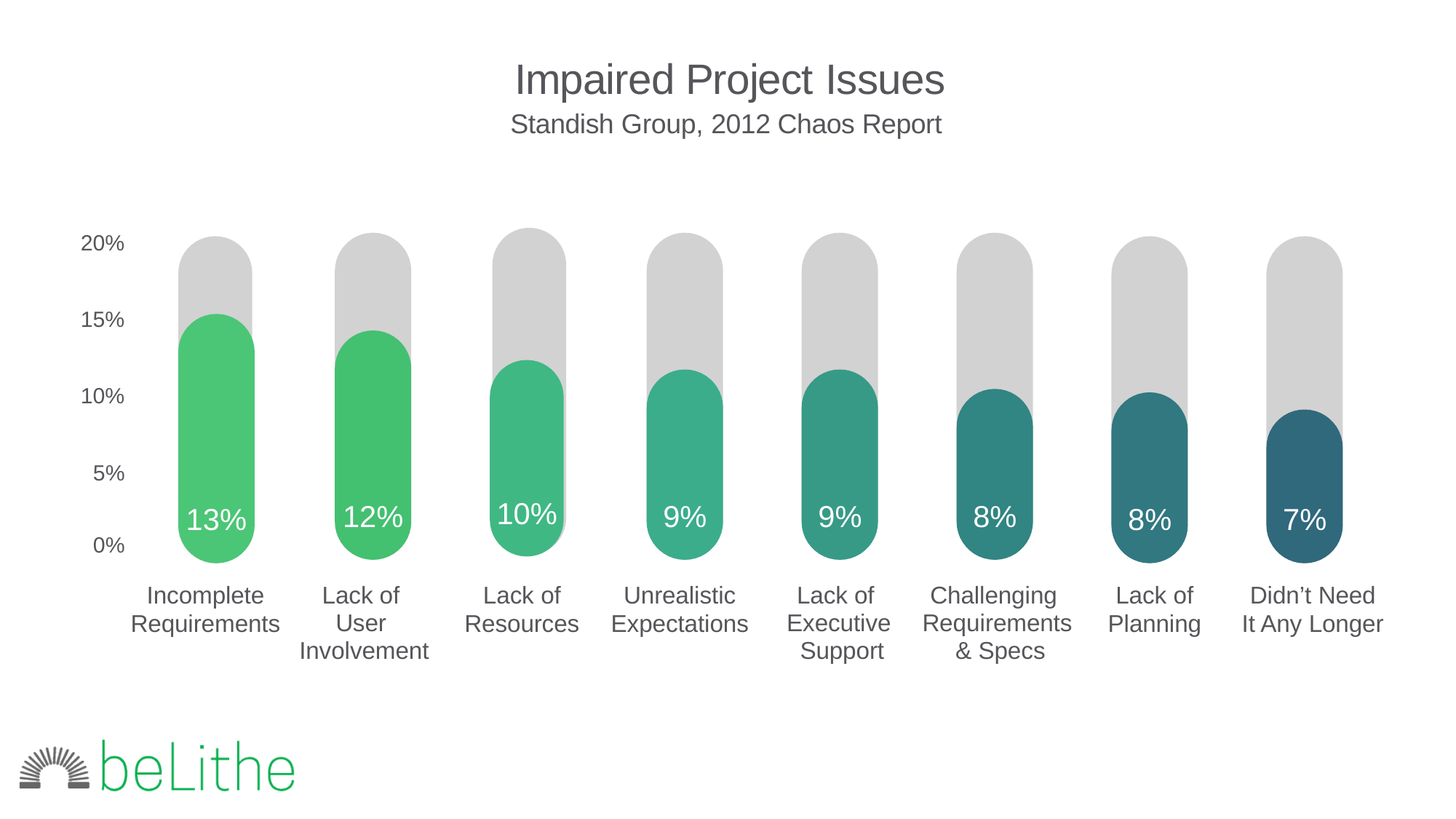

# Impaired Project Issues
Standish Group, 2012 Chaos Report
20%

15%

10%

5%

10%
12%
9%
9%
8%
13%
8%
7%
0%
Incomplete
Requirements
Lack of  User  Involvement
Lack of
Resources
Unrealistic
Expectations
Lack of  Executive  Support
Challenging  Requirements  & Specs
Lack of
Planning
Didn’t Need
It Any Longer